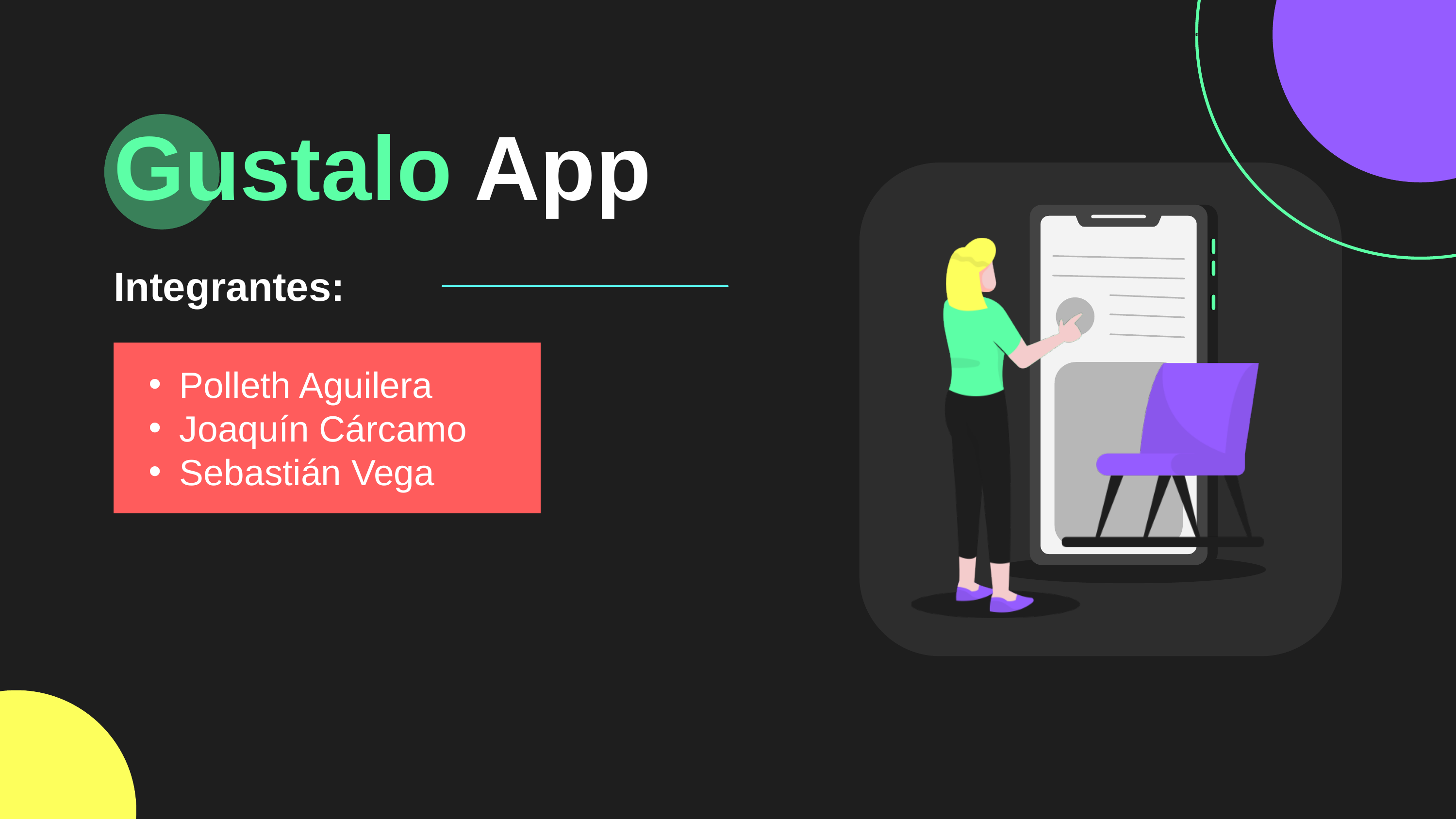

Gustalo App

Integrantes:

Polleth Aguilera
Joaquín Cárcamo
Sebastián Vega